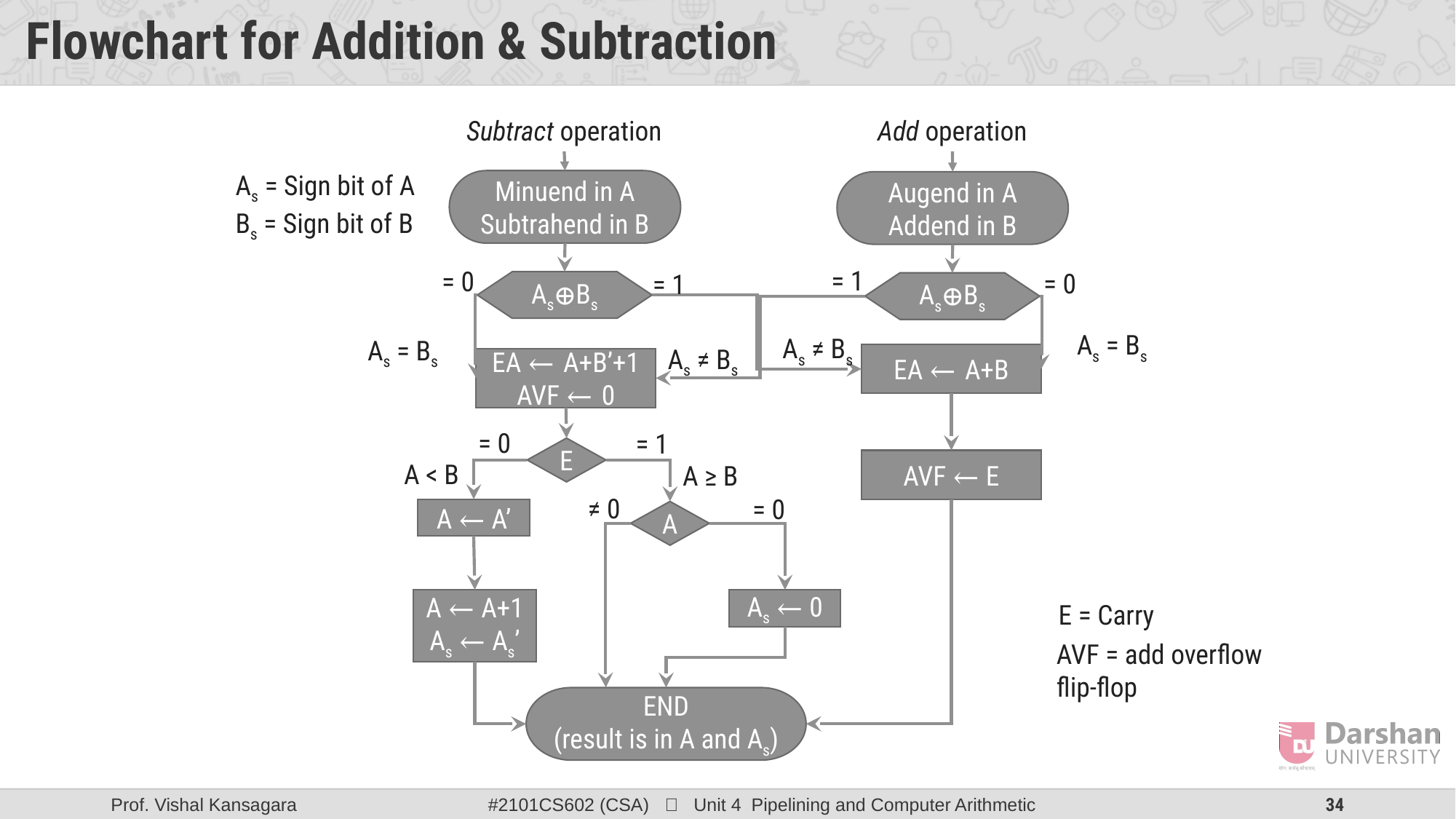

# Flowchart for Addition & Subtraction
Subtract operation
Add operation
As = Sign bit of A
Minuend in A
Subtrahend in B
Augend in A
Addend in B
Bs = Sign bit of B
= 1
= 0
= 0
= 1
As⊕Bs
As⊕Bs
As = Bs
As ≠ Bs
As = Bs
As ≠ Bs
EA ← A+B
EA ← A+B’+1
AVF ← 0
= 0
= 1
E
AVF ← E
A < B
A ≥ B
≠ 0
= 0
A ← A’
A
A ← A+1
As ← As’
As ← 0
E = Carry
AVF = add overflow flip-flop
END
(result is in A and As)